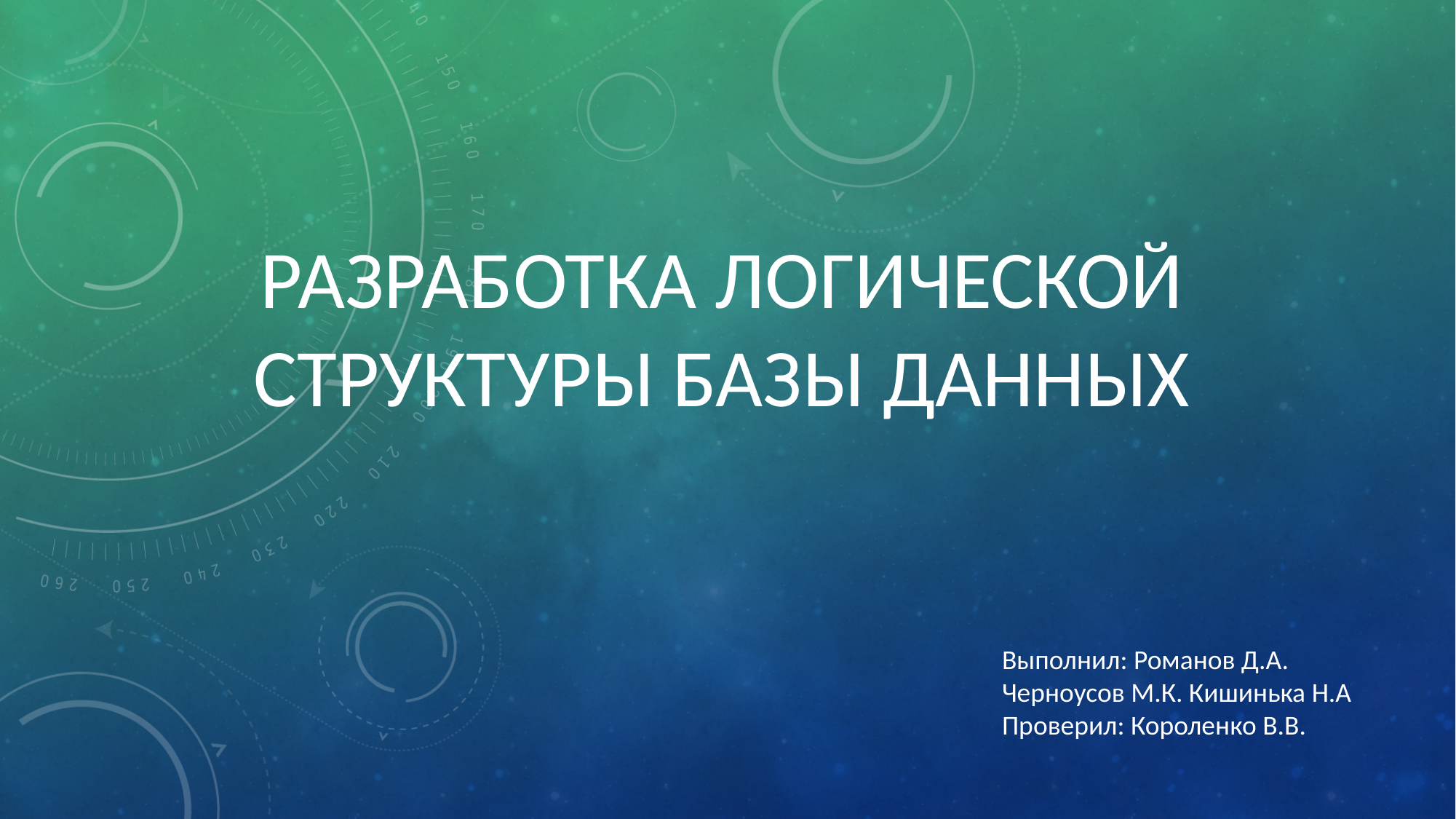

# Разработка логической структуры базы данных
Выполнил: Романов Д.А.
Черноусов М.К. Кишинька Н.А
Проверил: Короленко В.В.